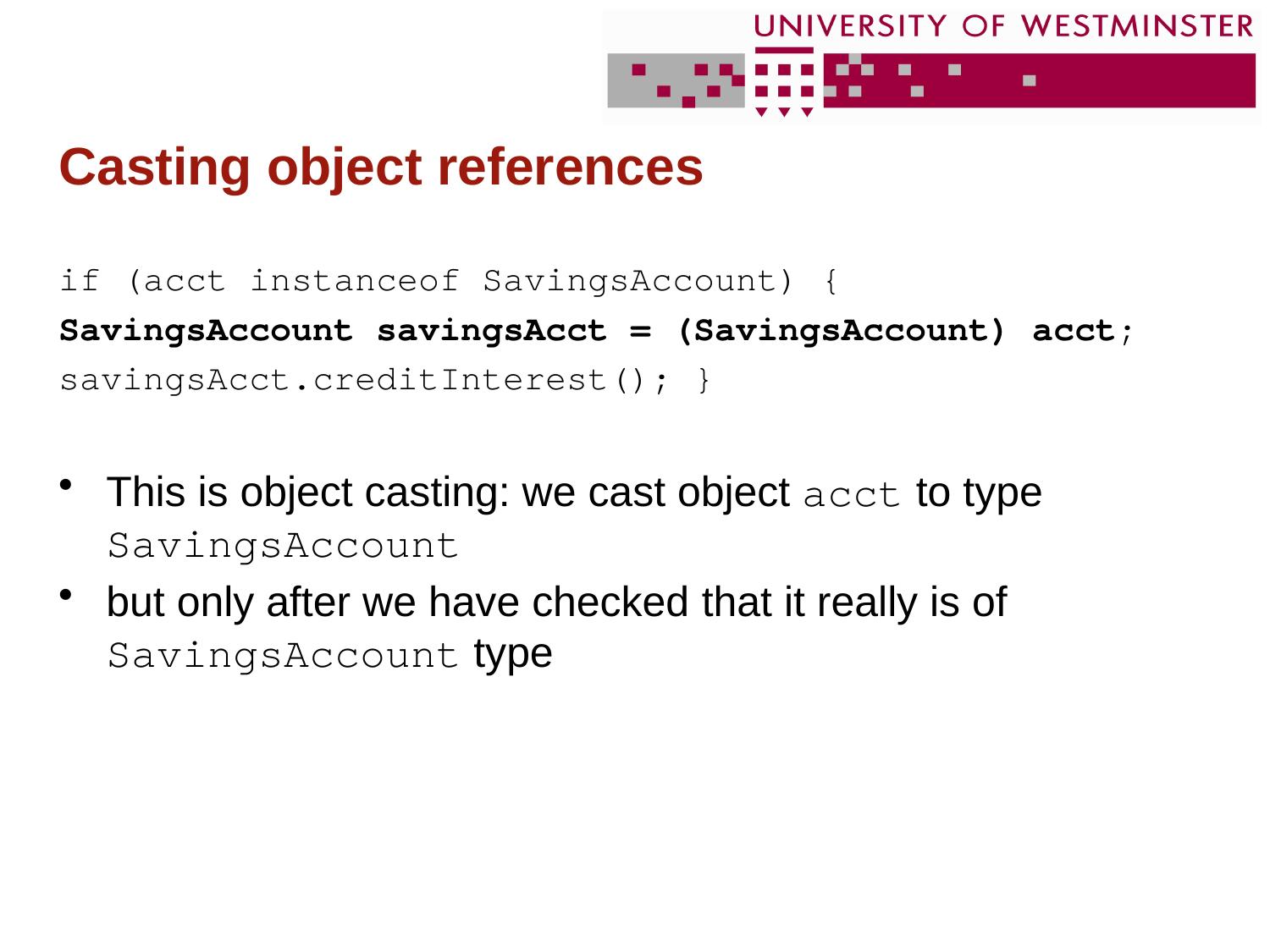

# Casting object references
if (acct instanceof SavingsAccount) {
SavingsAccount savingsAcct = (SavingsAccount) acct;
savingsAcct.creditInterest(); }

This is object casting: we cast object acct to type SavingsAccount
but only after we have checked that it really is of SavingsAccount type